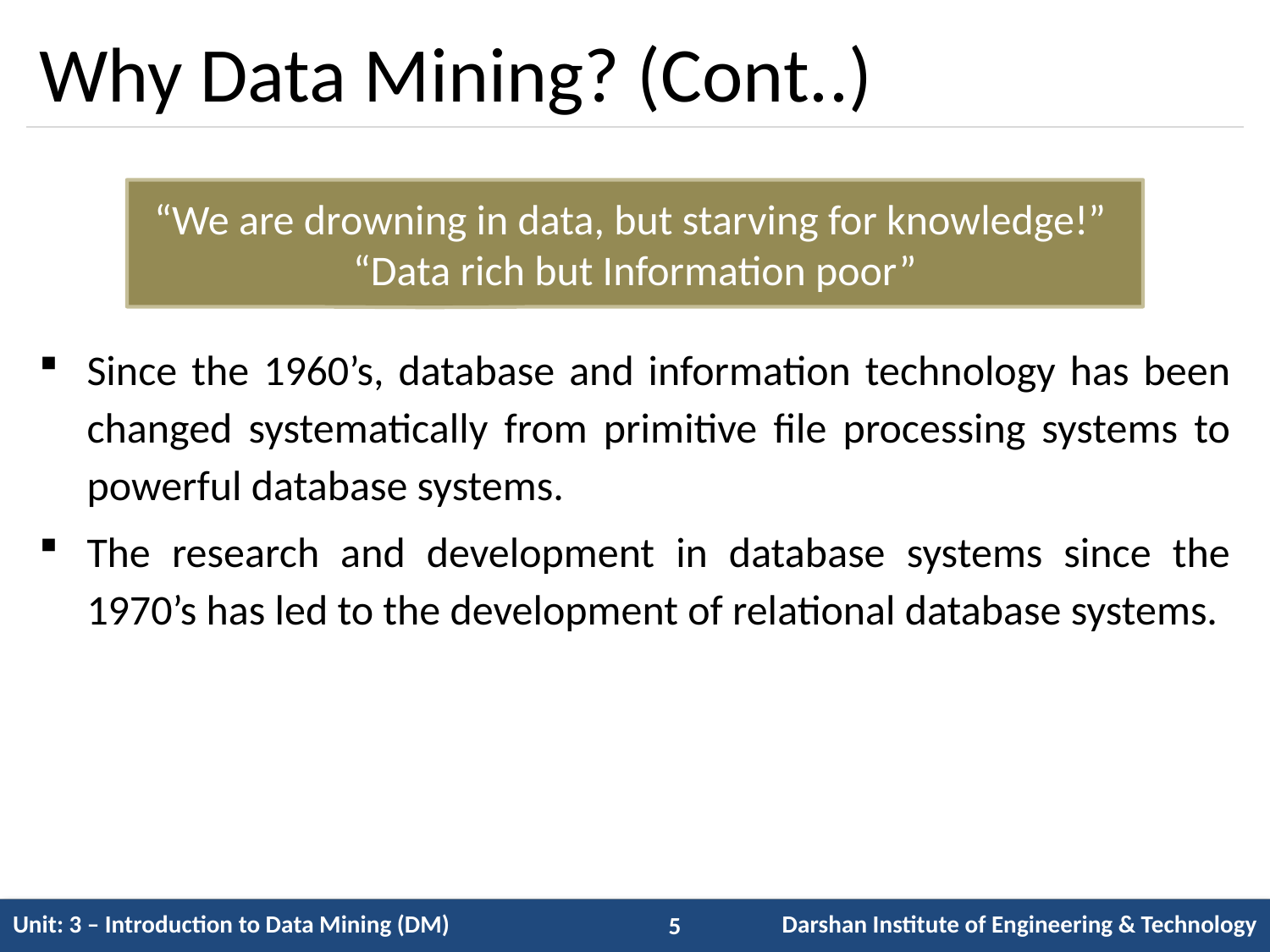

# Why Data Mining? (Cont..)

Since the 1960’s, database and information technology has been changed systematically from primitive file processing systems to powerful database systems.
The research and development in database systems since the 1970’s has led to the development of relational database systems.
“We are drowning in data, but starving for knowledge!”
“Data rich but Information poor”